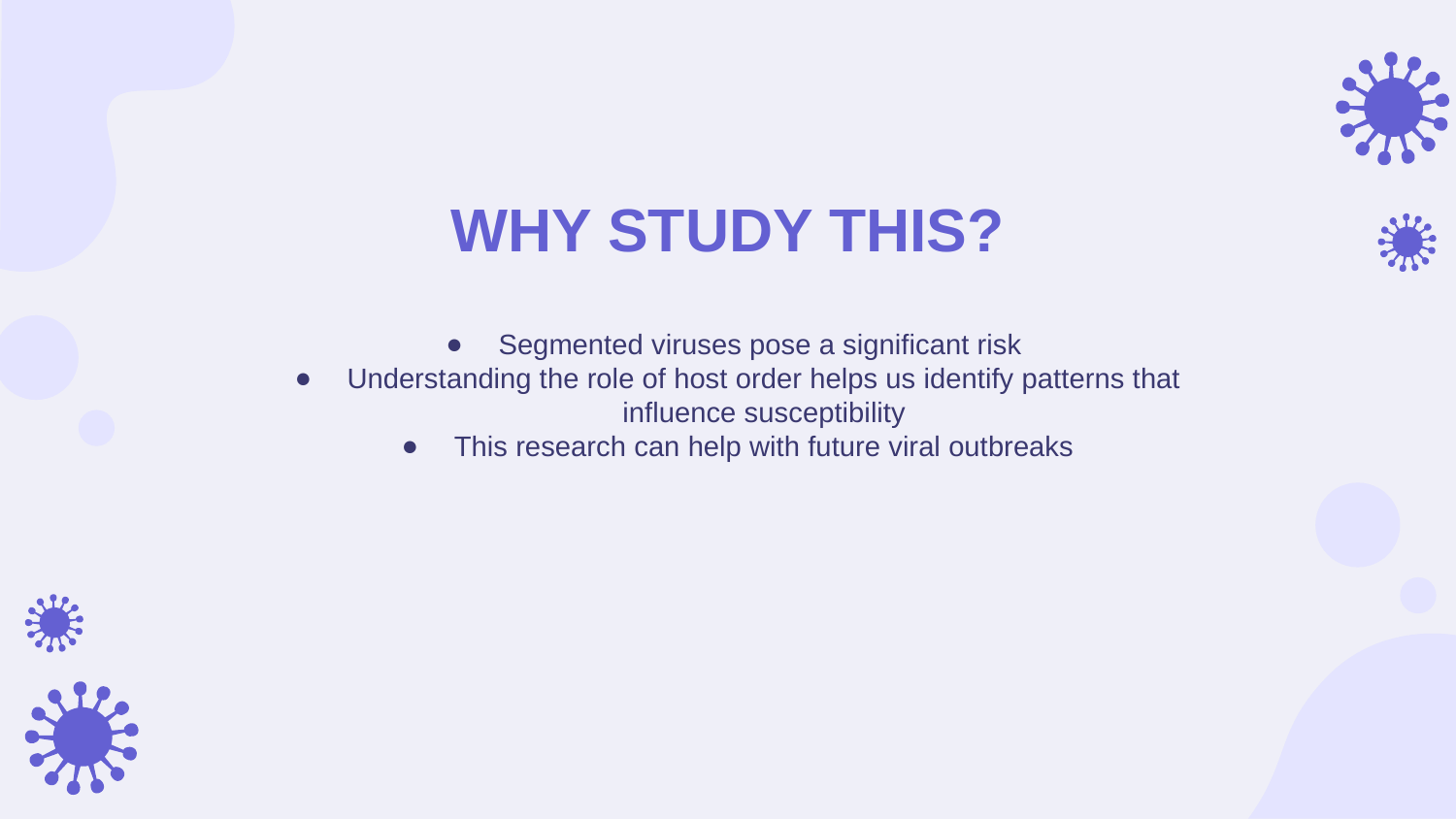

# WHY STUDY THIS?
Segmented viruses pose a significant risk
Understanding the role of host order helps us identify patterns that influence susceptibility
This research can help with future viral outbreaks